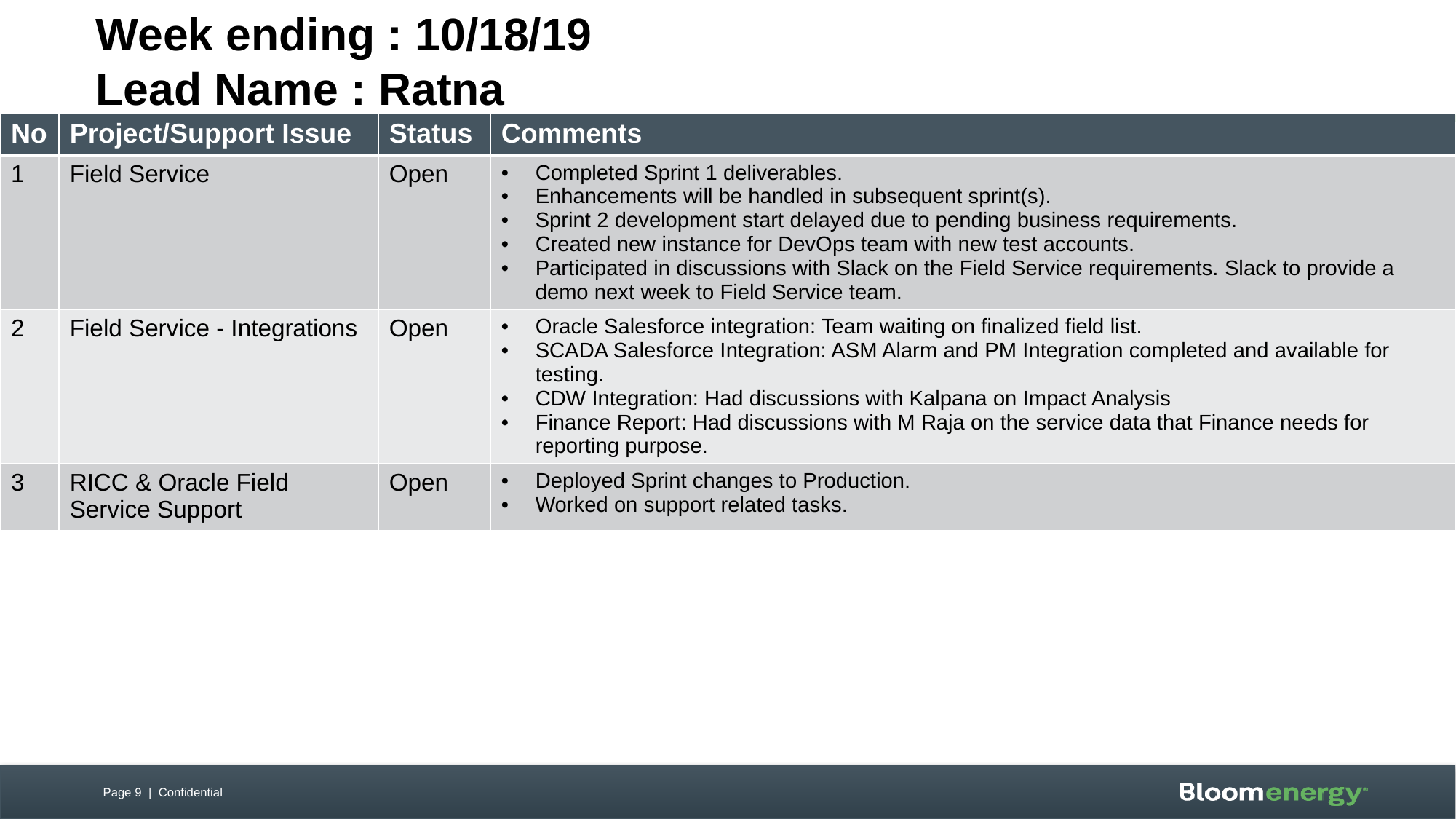

# Week ending : 10/18/19 Lead Name : Ratna
| No | Project/Support Issue | Status | Comments |
| --- | --- | --- | --- |
| 1 | Field Service | Open | Completed Sprint 1 deliverables. Enhancements will be handled in subsequent sprint(s). Sprint 2 development start delayed due to pending business requirements. Created new instance for DevOps team with new test accounts. Participated in discussions with Slack on the Field Service requirements. Slack to provide a demo next week to Field Service team. |
| 2 | Field Service - Integrations | Open | Oracle Salesforce integration: Team waiting on finalized field list. SCADA Salesforce Integration: ASM Alarm and PM Integration completed and available for testing. CDW Integration: Had discussions with Kalpana on Impact Analysis Finance Report: Had discussions with M Raja on the service data that Finance needs for reporting purpose. |
| 3 | RICC & Oracle Field Service Support | Open | Deployed Sprint changes to Production. Worked on support related tasks. |
Page 9  |  Confidential